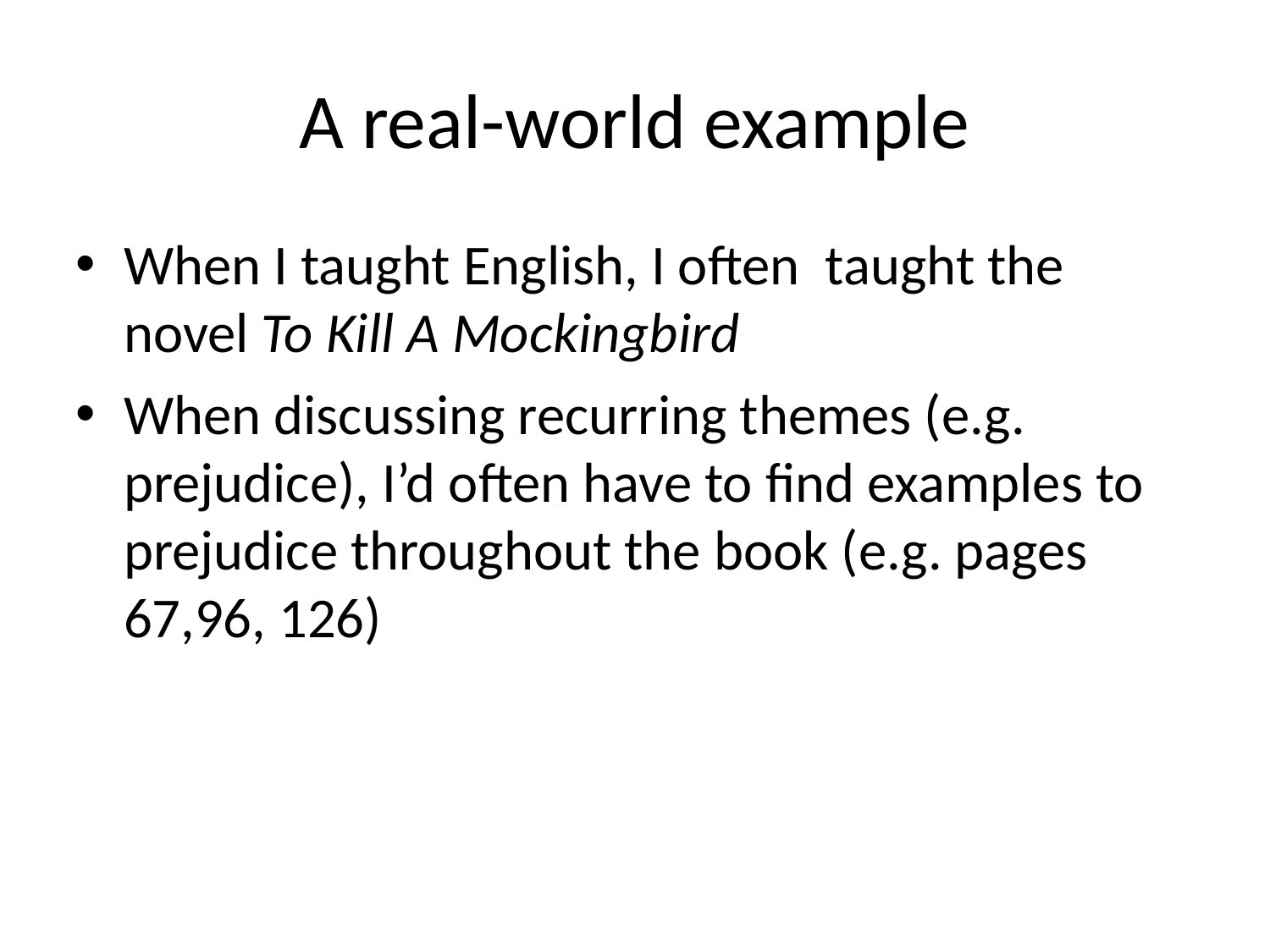

# A real-world example
When I taught English, I often  taught the novel To Kill A Mockingbird
When discussing recurring themes (e.g. prejudice), I’d often have to find examples to prejudice throughout the book (e.g. pages 67,96, 126)